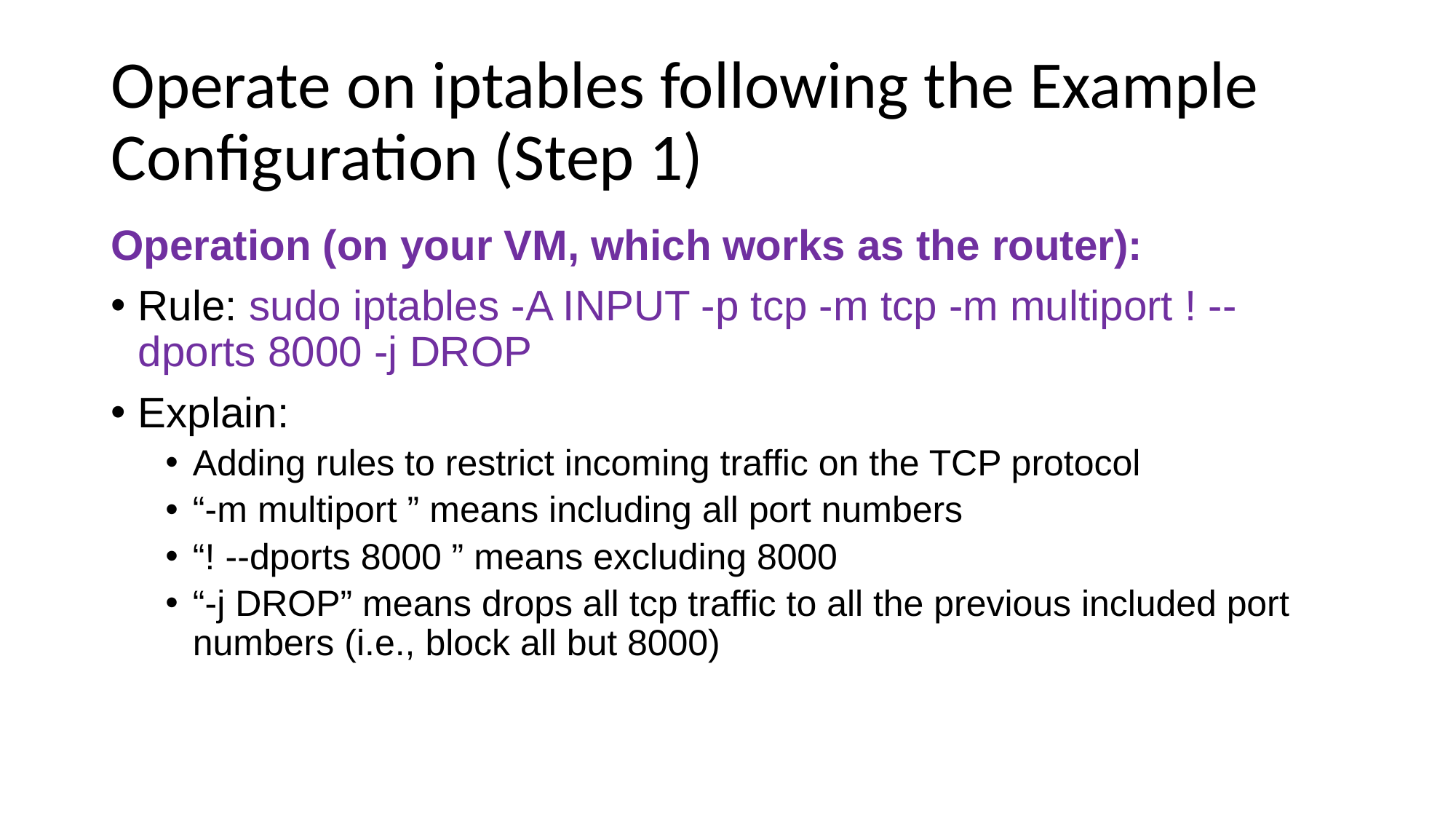

# Operate on iptables following the Example Configuration (Step 1)
Operation (on your VM, which works as the router):
Rule: sudo iptables -A INPUT -p tcp -m tcp -m multiport ! --dports 8000 -j DROP
Explain:
Adding rules to restrict incoming traffic on the TCP protocol
“-m multiport ” means including all port numbers
“! --dports 8000 ” means excluding 8000
“-j DROP” means drops all tcp traffic to all the previous included port numbers (i.e., block all but 8000)